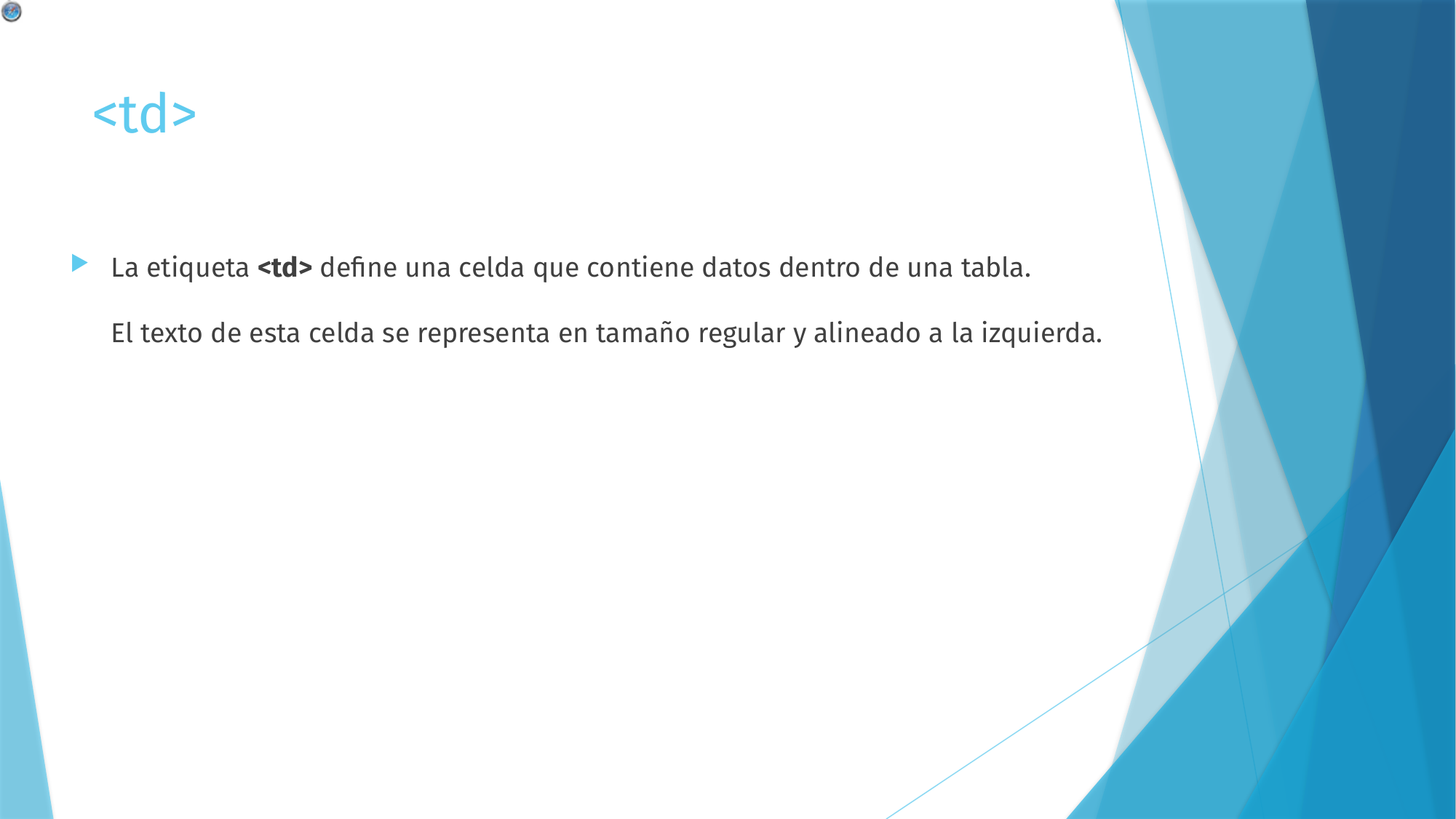

# <td>
La etiqueta <td> define una celda que contiene datos dentro de una tabla.
El texto de esta celda se representa en tamaño regular y alineado a la izquierda.